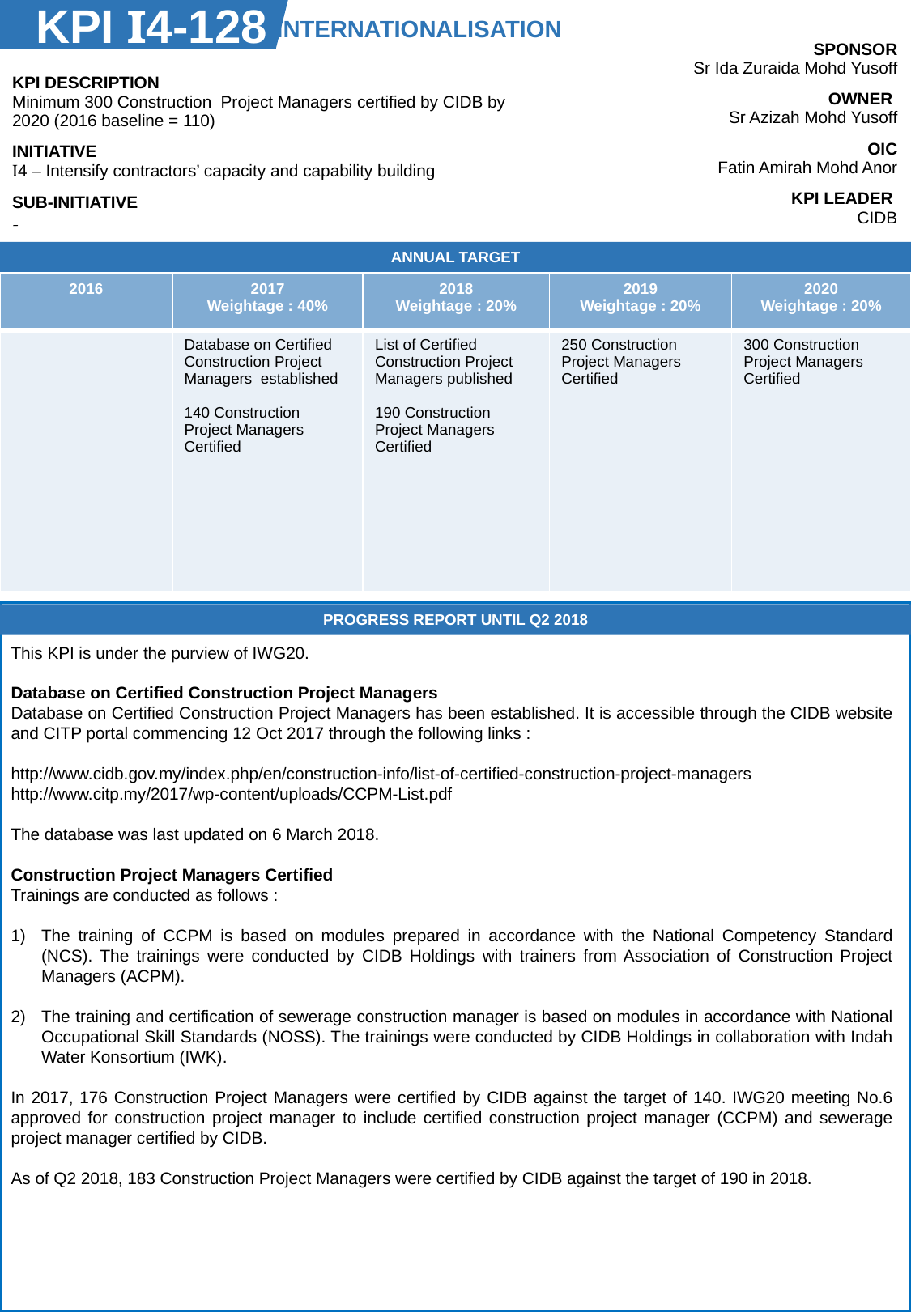

KPI I4-128
INTERNATIONALISATION
| SPONSOR Sr Ida Zuraida Mohd Yusoff |
| --- |
| OWNER Sr Azizah Mohd Yusoff |
| OIC Fatin Amirah Mohd Anor |
| KPI LEADER CIDB |
| KPI DESCRIPTION Minimum 300 Construction Project Managers certified by CIDB by 2020 (2016 baseline = 110) |
| --- |
| INITIATIVE I4 – Intensify contractors’ capacity and capability building |
| SUB-INITIATIVE - |
ANNUAL TARGET
| 2016 | 2017 Weightage : 40% | 2018 Weightage : 20% | 2019 Weightage : 20% | 2020 Weightage : 20% |
| --- | --- | --- | --- | --- |
|  | Database on Certified Construction Project Managers established 140 Construction Project Managers Certified | List of Certified Construction Project Managers published 190 Construction Project Managers Certified | 250 Construction Project Managers Certified | 300 Construction Project Managers Certified |

PROGRESS REPORT UNTIL Q2 2018
This KPI is under the purview of IWG20.

Database on Certified Construction Project Managers
Database on Certified Construction Project Managers has been established. It is accessible through the CIDB website and CITP portal commencing 12 Oct 2017 through the following links :

http://www.cidb.gov.my/index.php/en/construction-info/list-of-certified-construction-project-managers
http://www.citp.my/2017/wp-content/uploads/CCPM-List.pdf

The database was last updated on 6 March 2018.

Construction Project Managers Certified
Trainings are conducted as follows :

The training of CCPM is based on modules prepared in accordance with the National Competency Standard (NCS). The trainings were conducted by CIDB Holdings with trainers from Association of Construction Project Managers (ACPM).

The training and certification of sewerage construction manager is based on modules in accordance with National Occupational Skill Standards (NOSS). The trainings were conducted by CIDB Holdings in collaboration with Indah Water Konsortium (IWK).

In 2017, 176 Construction Project Managers were certified by CIDB against the target of 140. IWG20 meeting No.6 approved for construction project manager to include certified construction project manager (CCPM) and sewerage project manager certified by CIDB.

As of Q2 2018, 183 Construction Project Managers were certified by CIDB against the target of 190 in 2018.